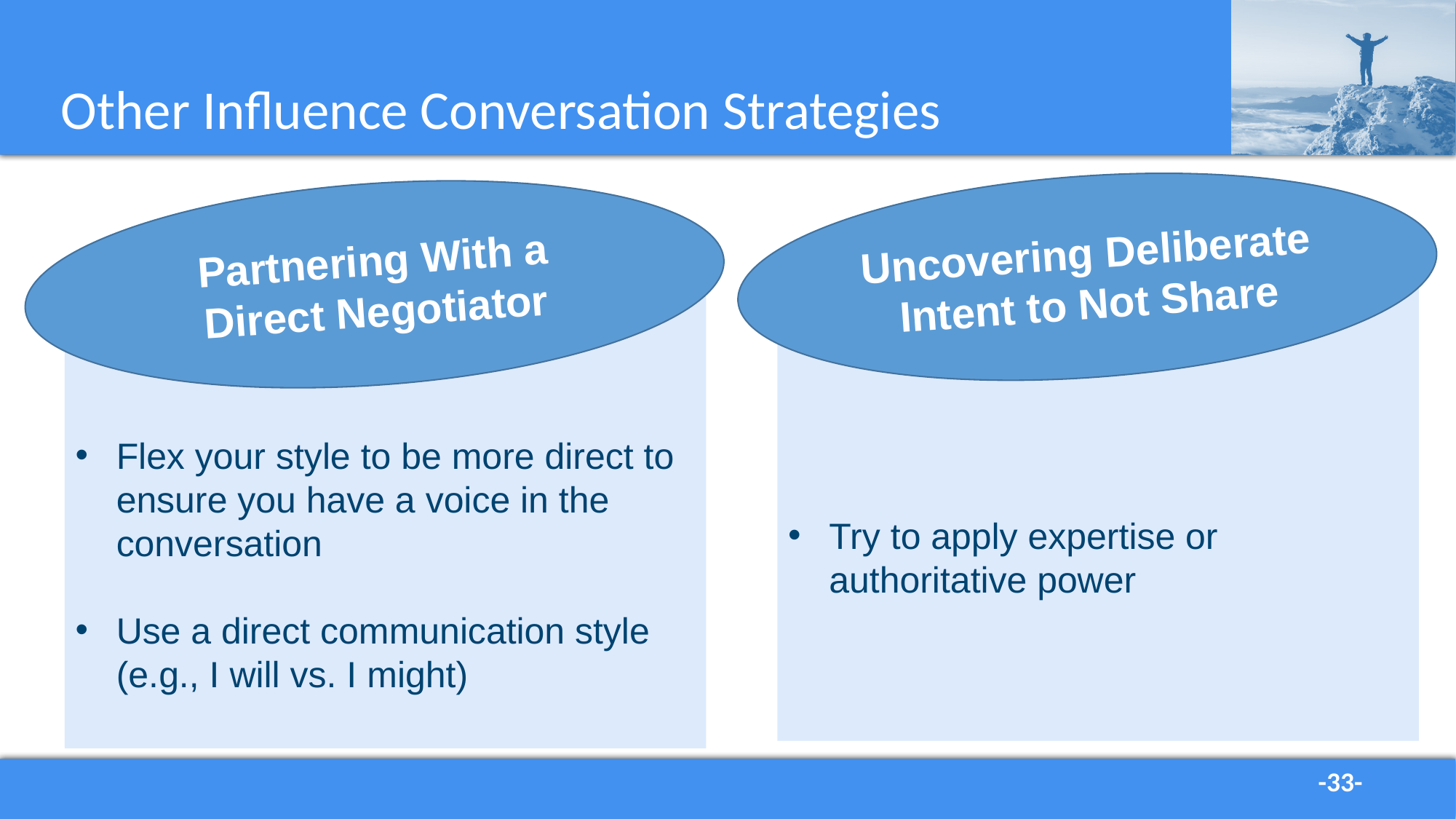

# Other Influence Conversation Strategies
Uncovering Deliberate Intent to Not Share
Partnering With a Direct Negotiator

Try to apply expertise or authoritative power

Flex your style to be more direct to ensure you have a voice in the conversation

Use a direct communication style (e.g., I will vs. I might)